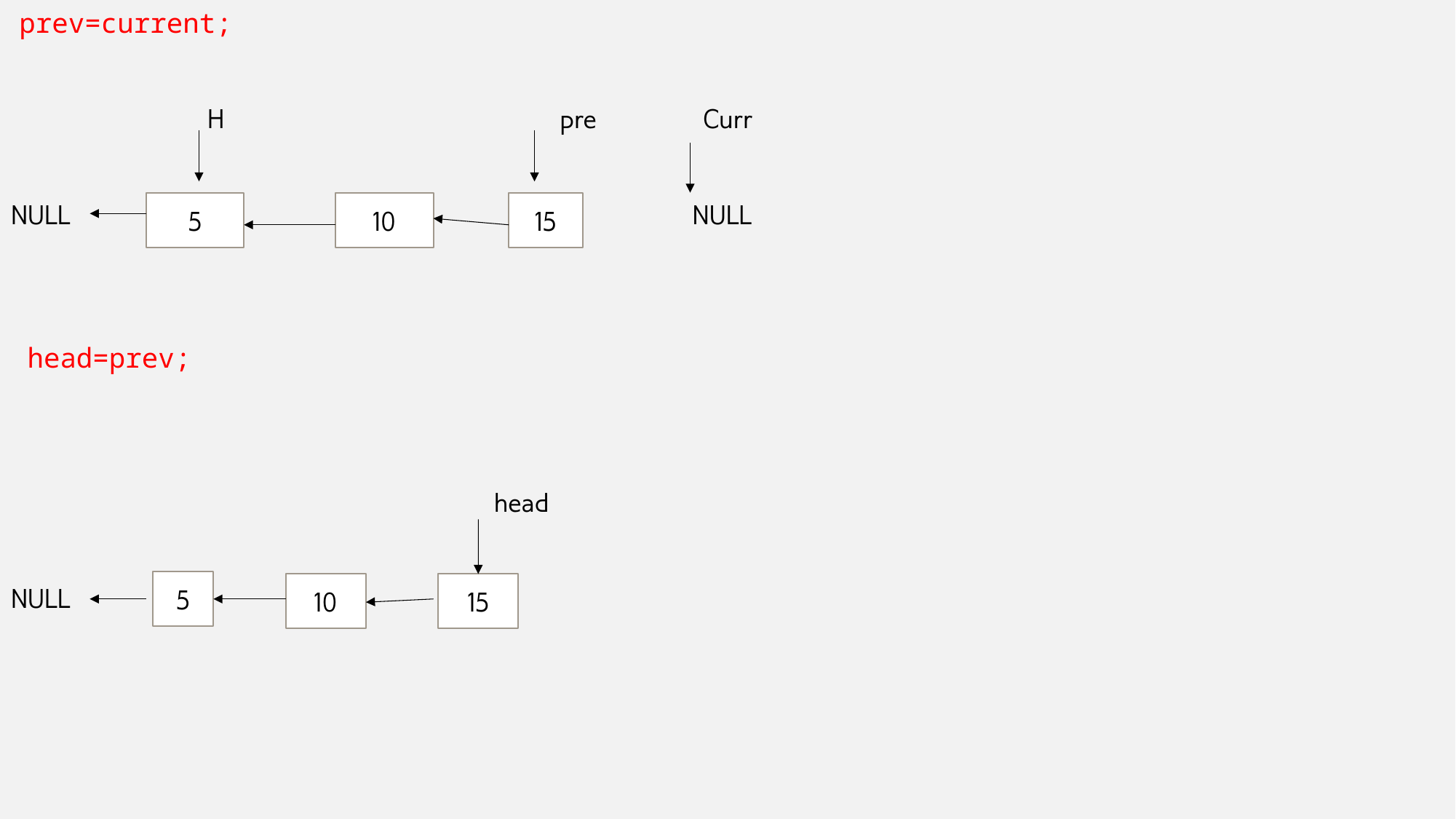

prev=current;

                        H                                         pre             Curr

NULL                                                                            NULL

 head=prev;

                                                           head

NULL

5
10
15
5
10
15